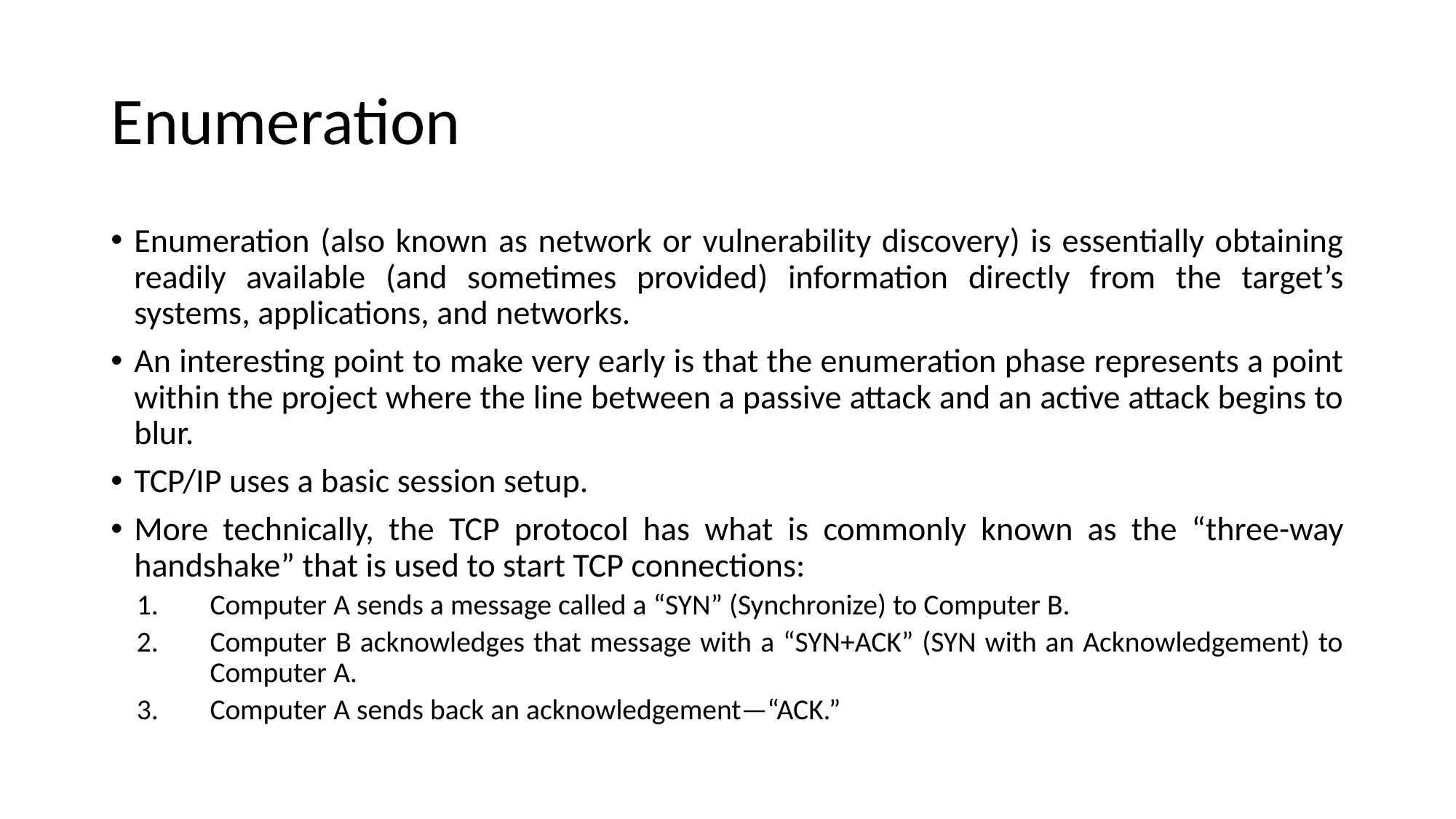

# Enumeration
Enumeration (also known as network or vulnerability discovery) is essentially obtaining readily available (and sometimes provided) information directly from the target’s systems, applications, and networks.
An interesting point to make very early is that the enumeration phase represents a point within the project where the line between a passive attack and an active attack begins to blur.
TCP/IP uses a basic session setup.
More technically, the TCP protocol has what is commonly known as the “three-way handshake” that is used to start TCP connections:
Computer A sends a message called a “SYN” (Synchronize) to Computer B.
Computer B acknowledges that message with a “SYN+ACK” (SYN with an Acknowledgement) to Computer A.
Computer A sends back an acknowledgement—“ACK.”